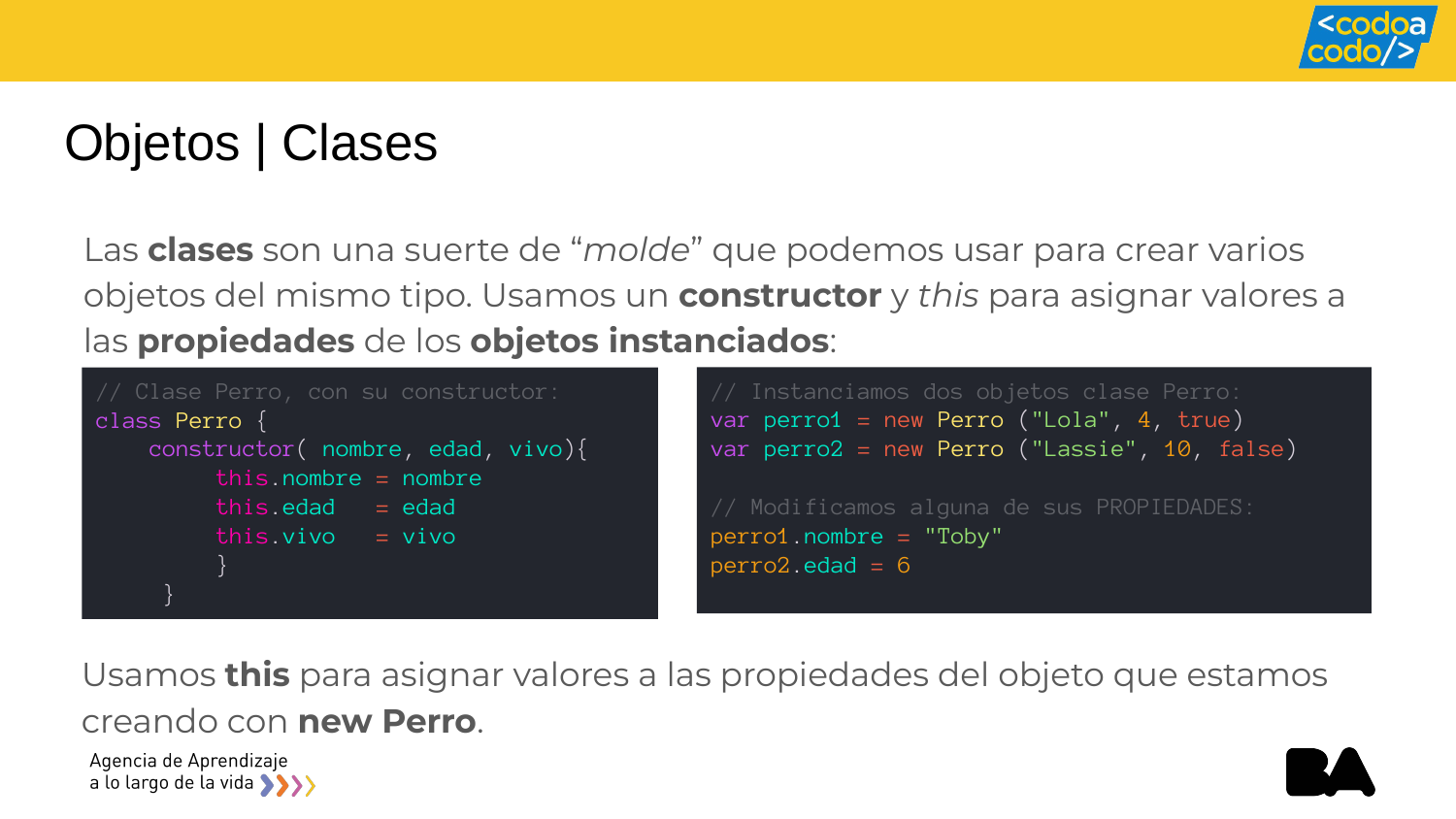

# Objetos | Clases
Las clases son una suerte de “molde” que podemos usar para crear varios objetos del mismo tipo. Usamos un constructor y this para asignar valores a las propiedades de los objetos instanciados:
// Clase Perro, con su constructor:
class Perro {
    constructor( nombre, edad, vivo){
         this.nombre = nombre
         this.edad   = edad
         this.vivo   = vivo
         }
     }
// Instanciamos dos objetos clase Perro:
var perro1 = new Perro ("Lola", 4, true)
var perro2 = new Perro ("Lassie", 10, false)

// Modificamos alguna de sus PROPIEDADES:
perro1.nombre = "Toby"
perro2.edad = 6

Usamos this para asignar valores a las propiedades del objeto que estamos creando con new Perro.